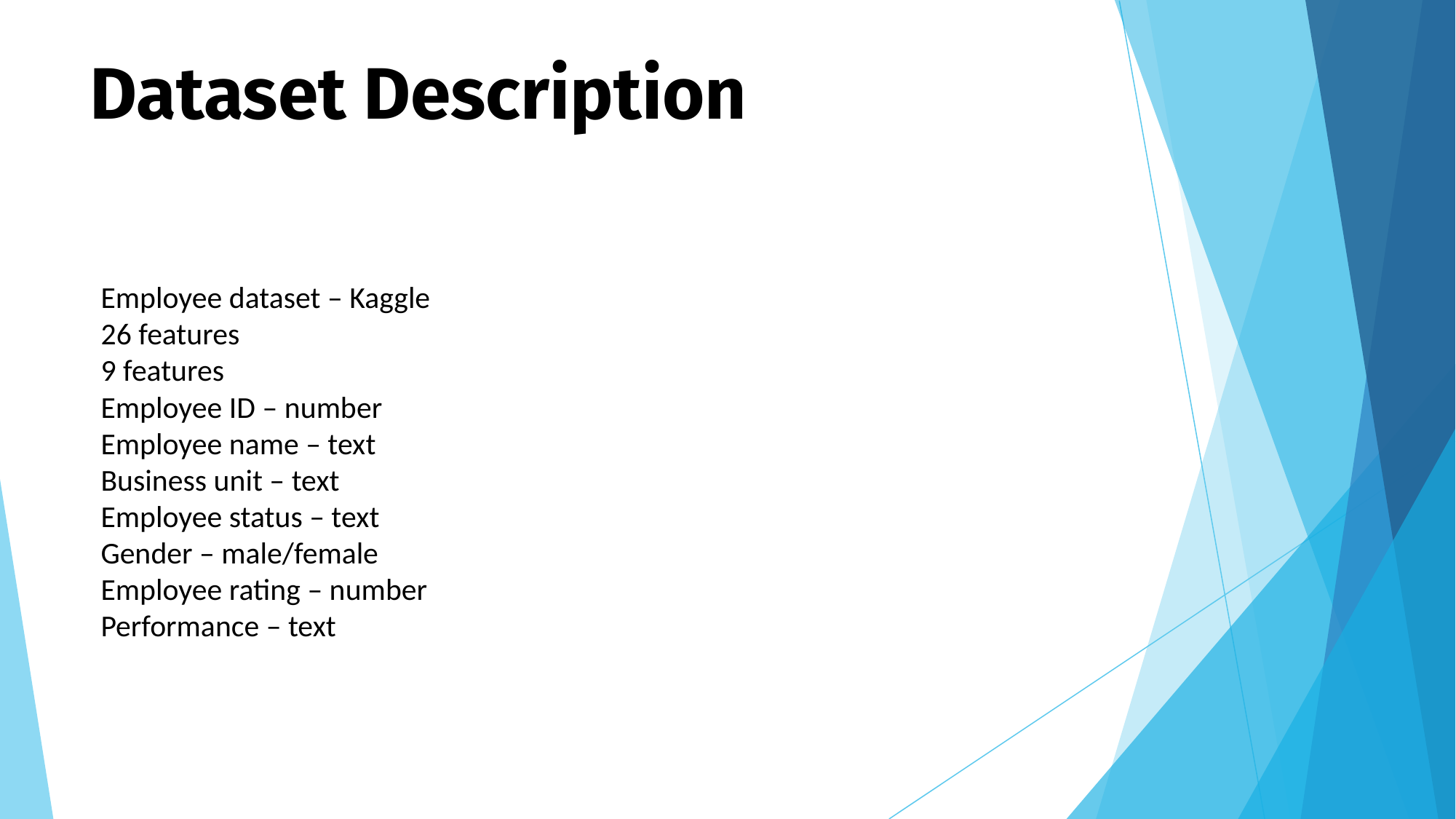

# Dataset Description
Employee dataset – Kaggle
26 features
9 features
Employee ID – number
Employee name – text
Business unit – text
Employee status – text
Gender – male/female
Employee rating – number
Performance – text